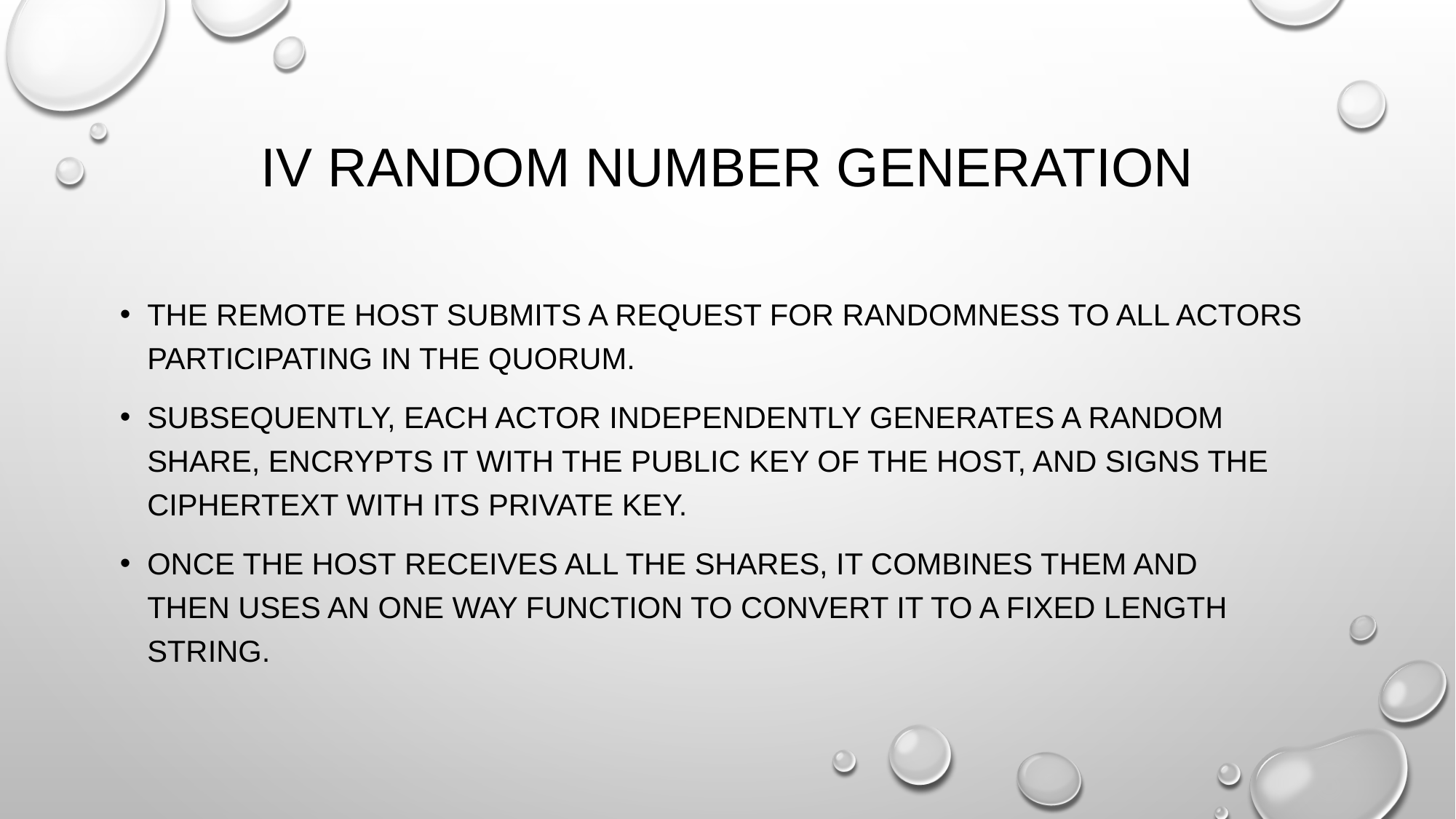

# IV Random Number Generation
The remote host submits a request for randomness to all actors participating in the quorum.
Subsequently, each actor independently generates a random share, encrypts it with the public key of the host, and signs the ciphertext with its private key.
Once the host receives all the shares, it combines them and then uses an one way function to convert it to a fixed length string.